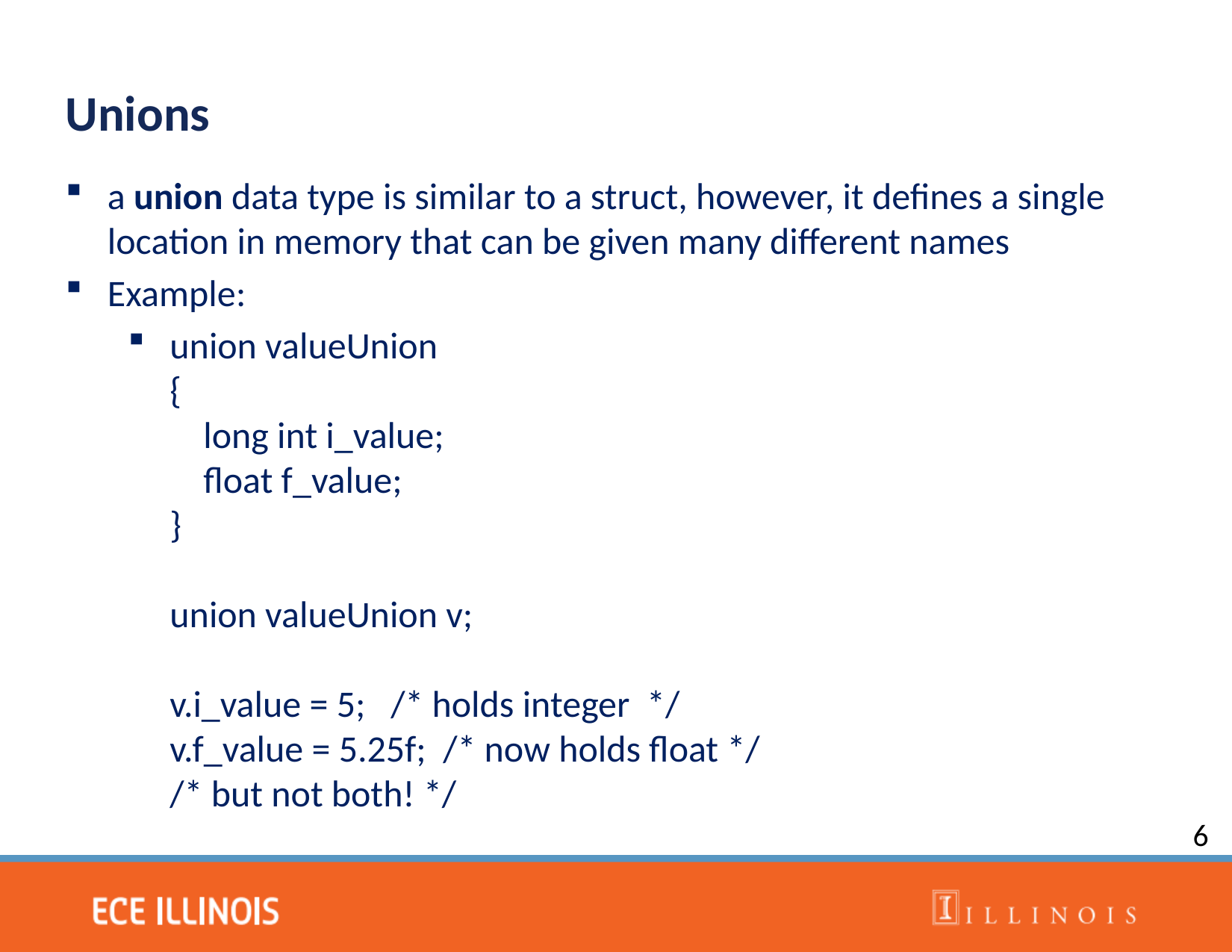

Unions
a union data type is similar to a struct, however, it defines a single location in memory that can be given many different names
Example:
union valueUnion
{
    long int i_value;
    float f_value;
}
union valueUnion v;
v.i_value = 5;   /* holds integer  */
v.f_value = 5.25f;  /* now holds float */
/* but not both! */

6